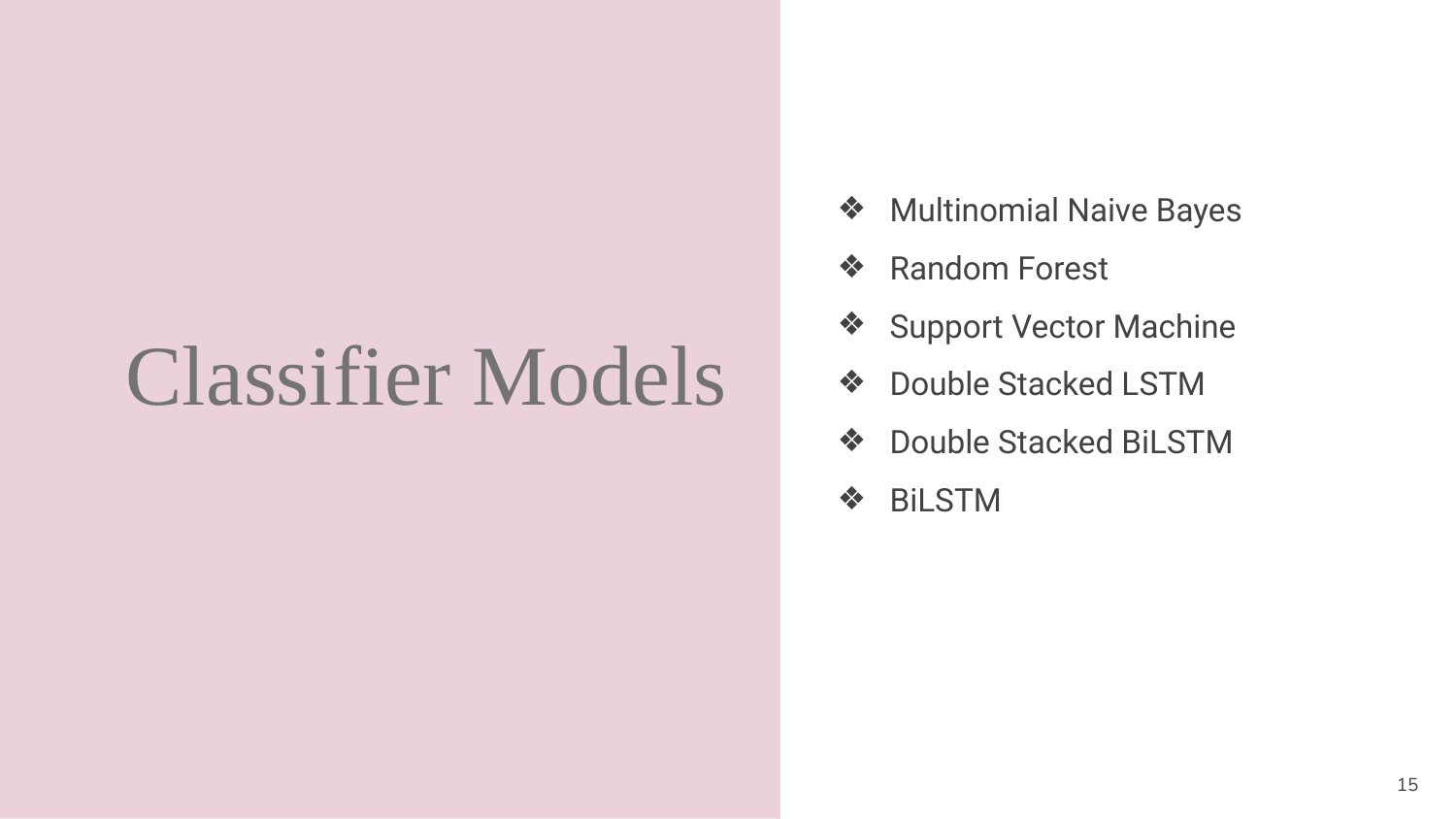

Classifier Models
Multinomial Naive Bayes
Random Forest
Support Vector Machine
Double Stacked LSTM
Double Stacked BiLSTM
BiLSTM
Background of research
Problem Statement
Research Objectives
The journey of our research
Previous work
Research Methodology
Data Collection Considerations
Overview of Data
Feature Extraction Techniques
Classifier Models
Experimental Design
Results & Analysis
Conclusion & Future Work

15